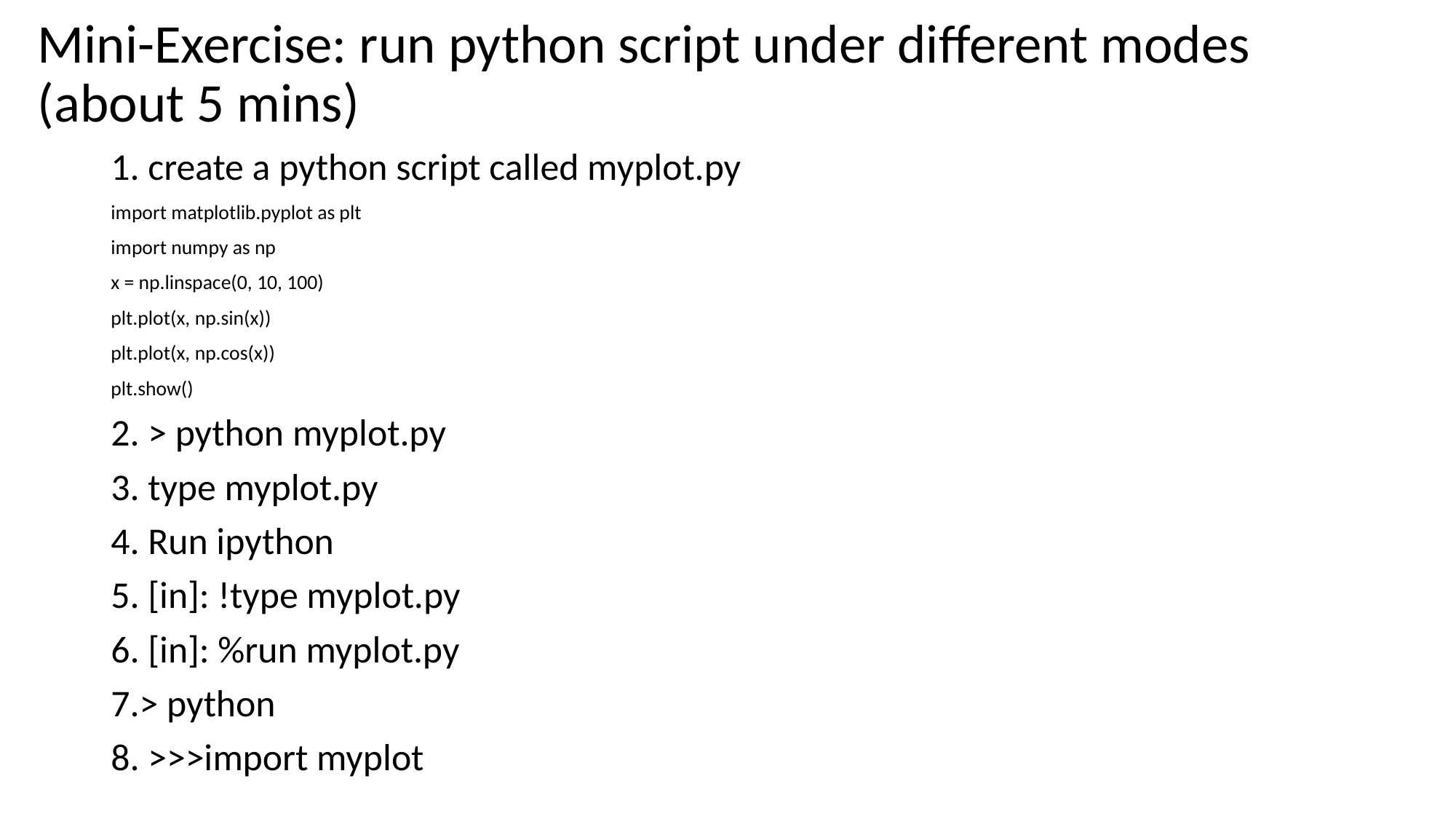

# Mini-Exercise: run python script under different modes (about 5 mins)
1. create a python script called myplot.py
import matplotlib.pyplot as plt
import numpy as np
x = np.linspace(0, 10, 100)
plt.plot(x, np.sin(x))
plt.plot(x, np.cos(x))
plt.show()
2. > python myplot.py
3. type myplot.py
4. Run ipython
5. [in]: !type myplot.py
6. [in]: %run myplot.py
7.> python
8. >>>import myplot